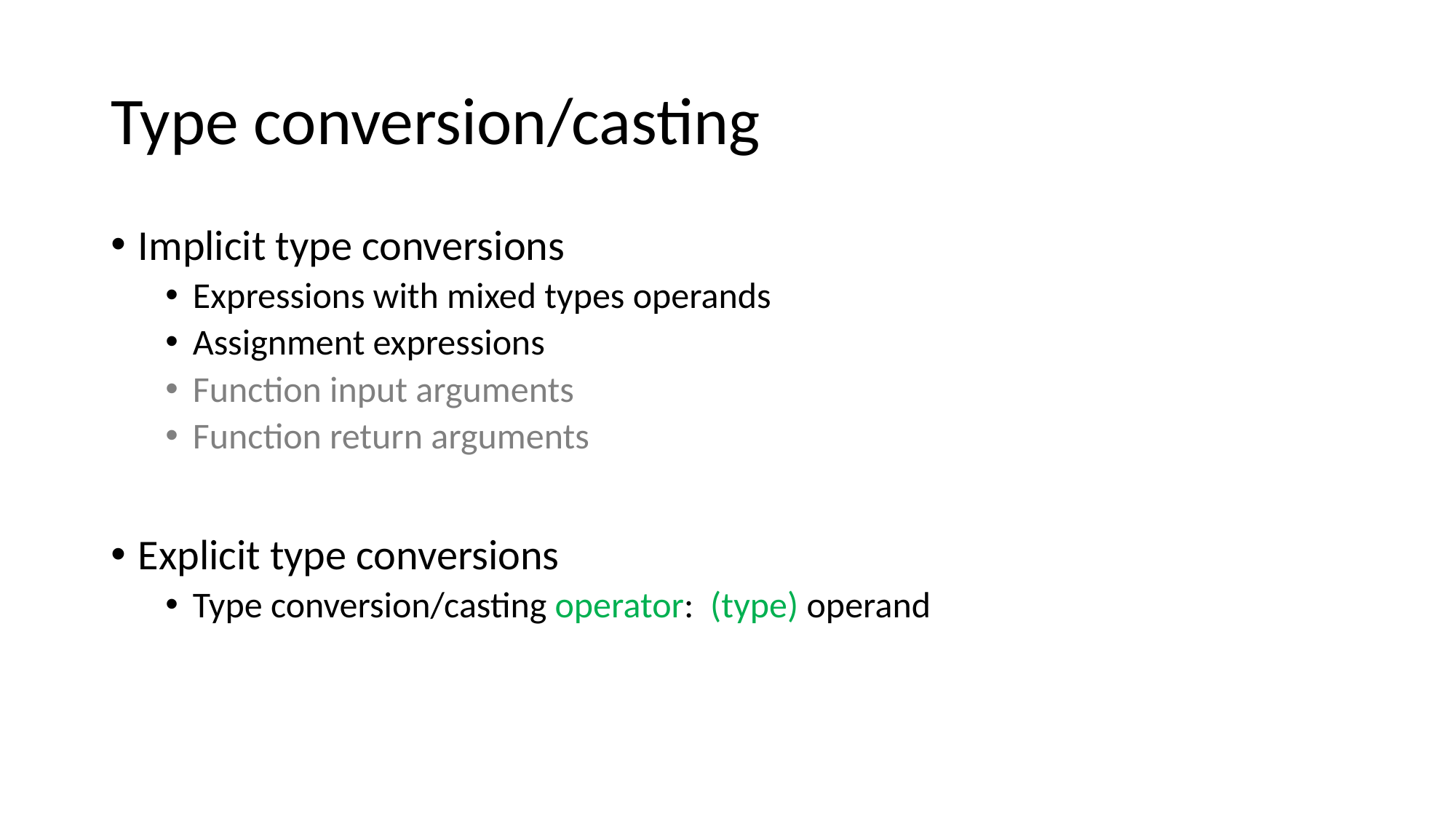

# Type conversion/casting
Implicit type conversions
Expressions with mixed types operands
Assignment expressions
Function input arguments
Function return arguments

Explicit type conversions
Type conversion/casting operator:  (type) operand